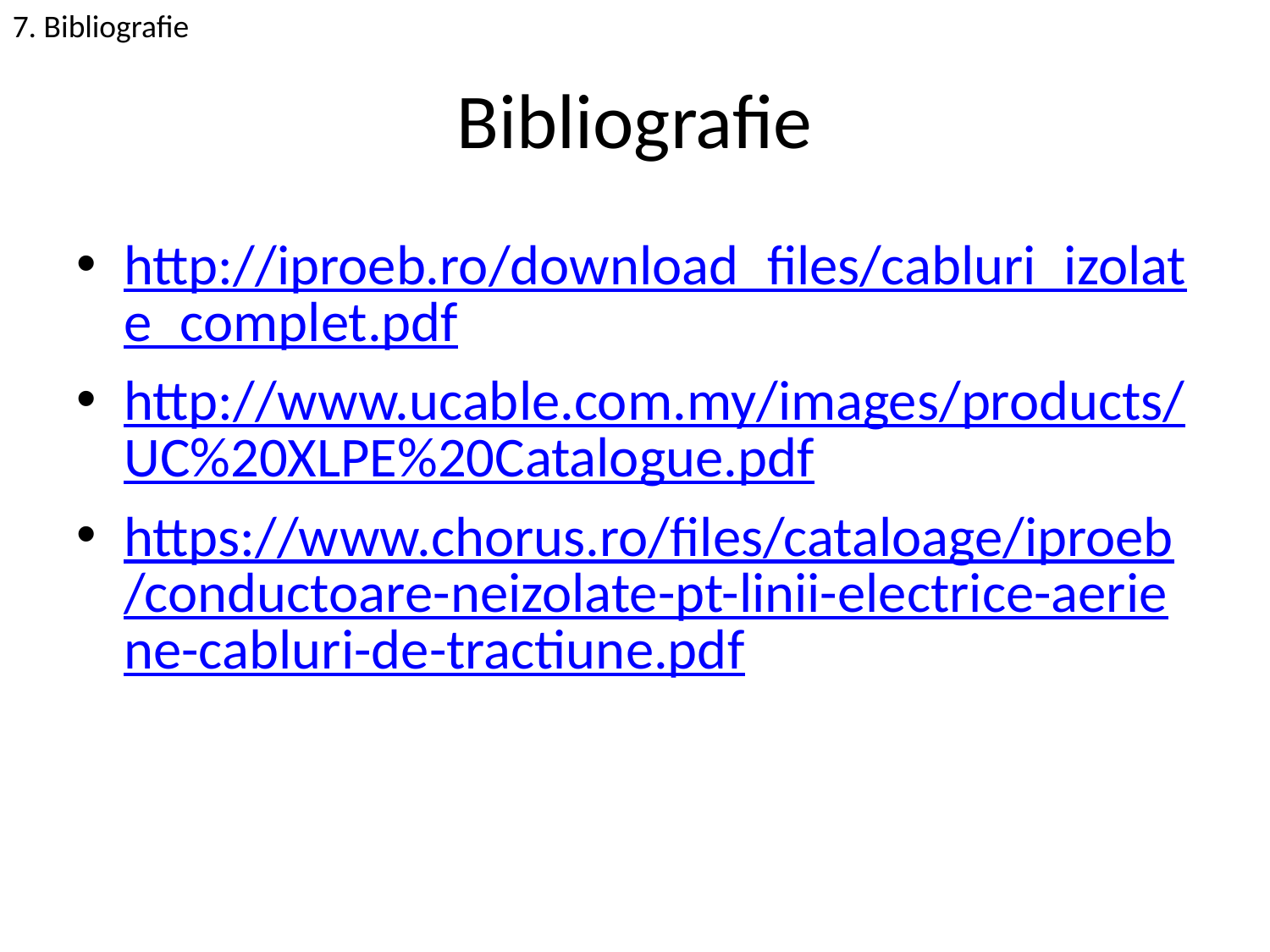

7. Bibliografie
# Bibliografie
http://iproeb.ro/download_files/cabluri_izolate_complet.pdf
http://www.ucable.com.my/images/products/UC%20XLPE%20Catalogue.pdf
https://www.chorus.ro/files/cataloage/iproeb/conductoare-neizolate-pt-linii-electrice-aeriene-cabluri-de-tractiune.pdf